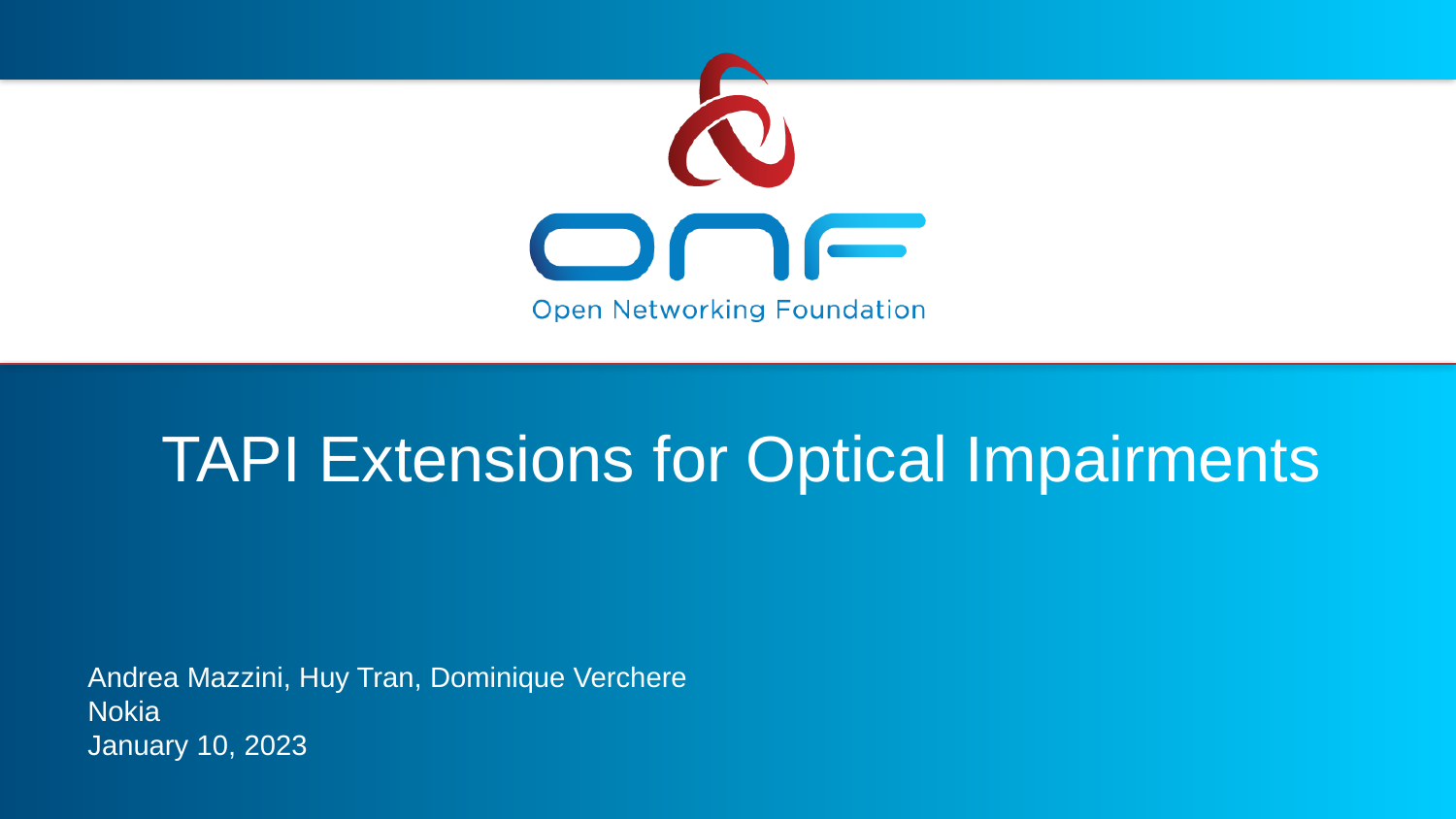

# TAPI Extensions for Optical Impairments
Andrea Mazzini, Huy Tran, Dominique Verchere
Nokia
January 10, 2023